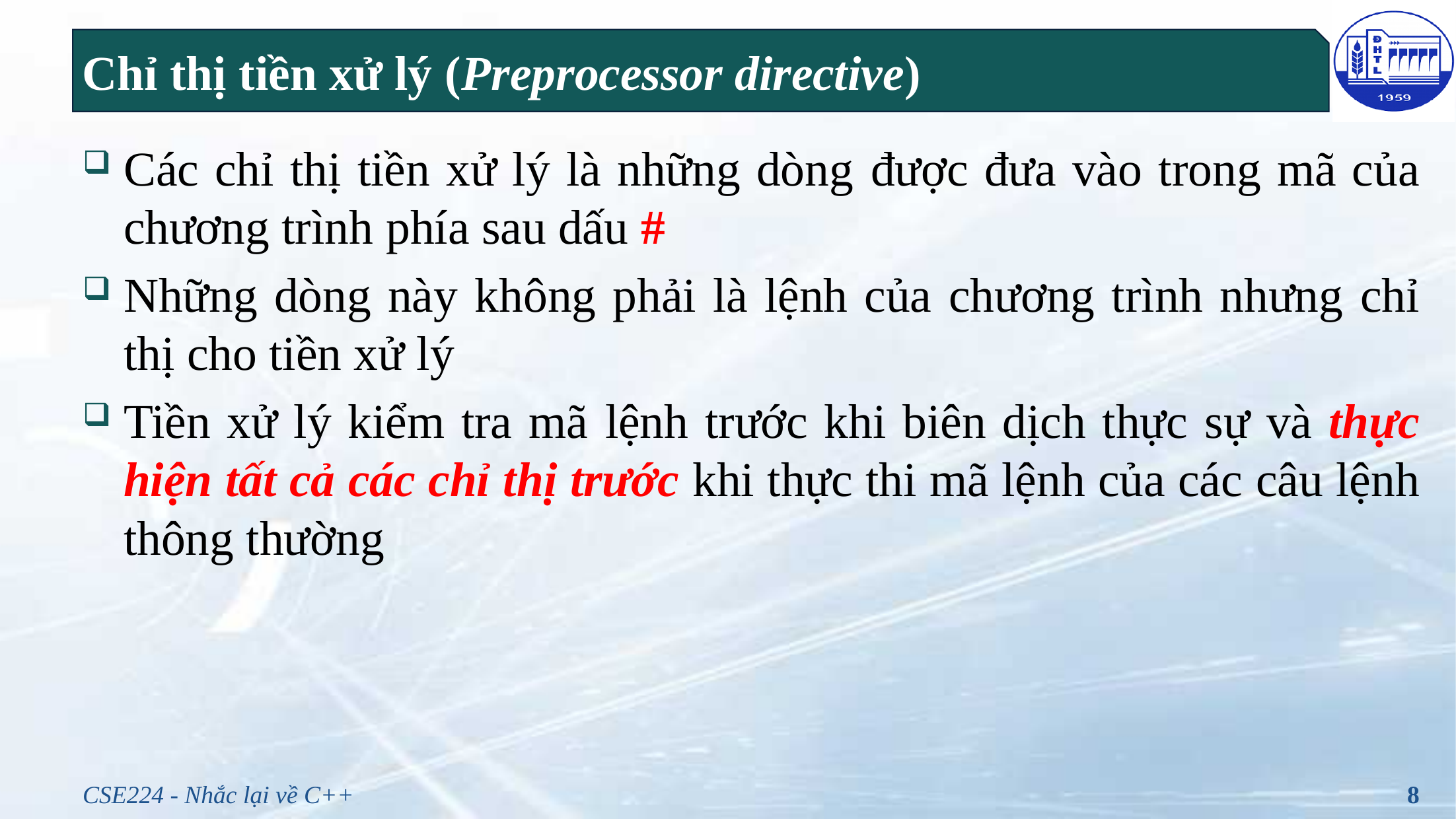

# Chỉ thị tiền xử lý (Preprocessor directive)
Các chỉ thị tiền xử lý là những dòng được đưa vào trong mã của chương trình phía sau dấu #
Những dòng này không phải là lệnh của chương trình nhưng chỉ thị cho tiền xử lý
Tiền xử lý kiểm tra mã lệnh trước khi biên dịch thực sự và thực hiện tất cả các chỉ thị trước khi thực thi mã lệnh của các câu lệnh thông thường
CSE224 - Nhắc lại về C++
8